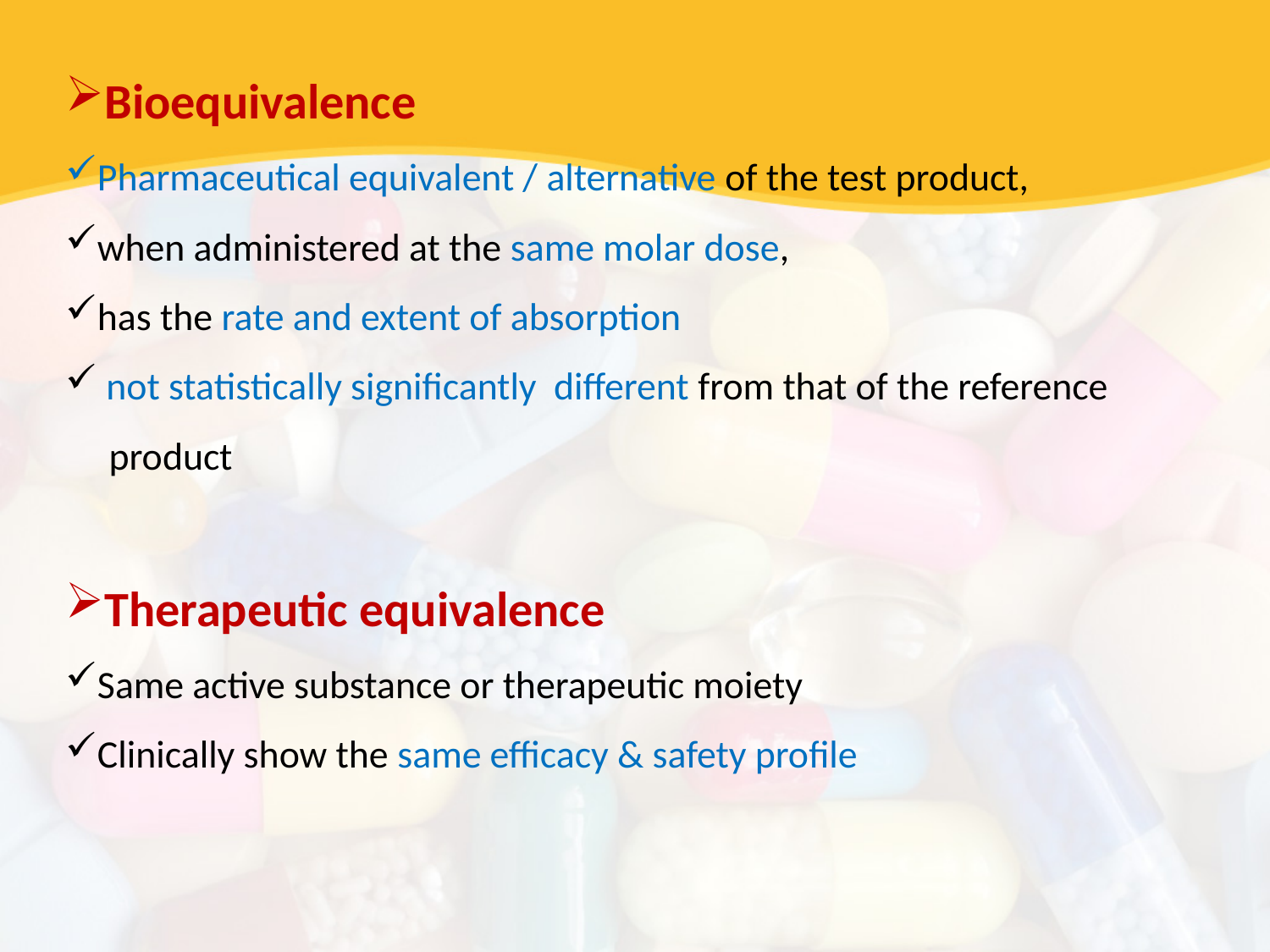

Bioequivalence
Pharmaceutical equivalent / alternative of the test product,
when administered at the same molar dose,
has the rate and extent of absorption
 not statistically significantly  different from that of the reference
     product

Therapeutic equivalence
Same active substance or therapeutic moiety
Clinically show the same efficacy & safety profile